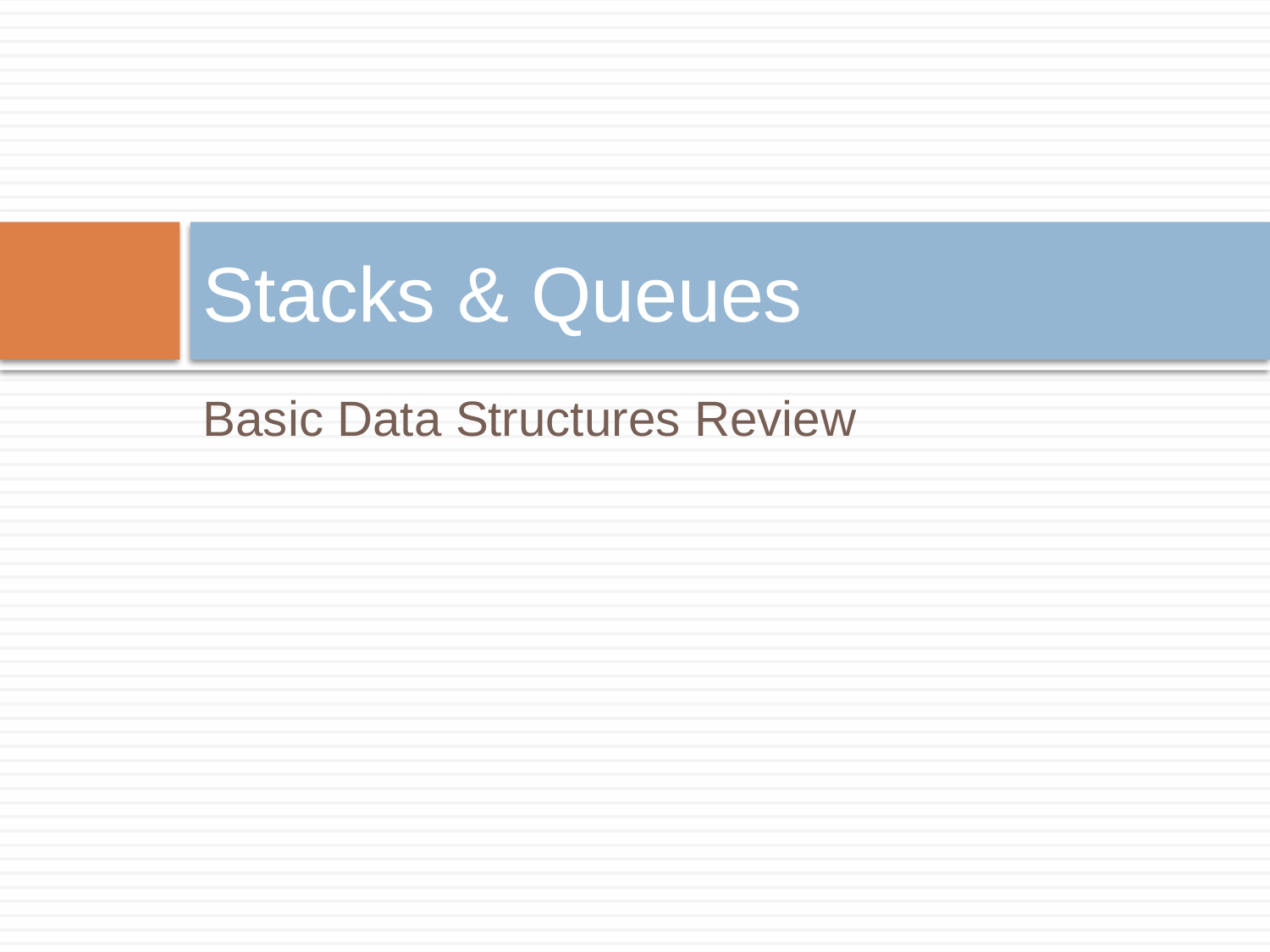

# Stacks & Queues
Basic Data Structures Review